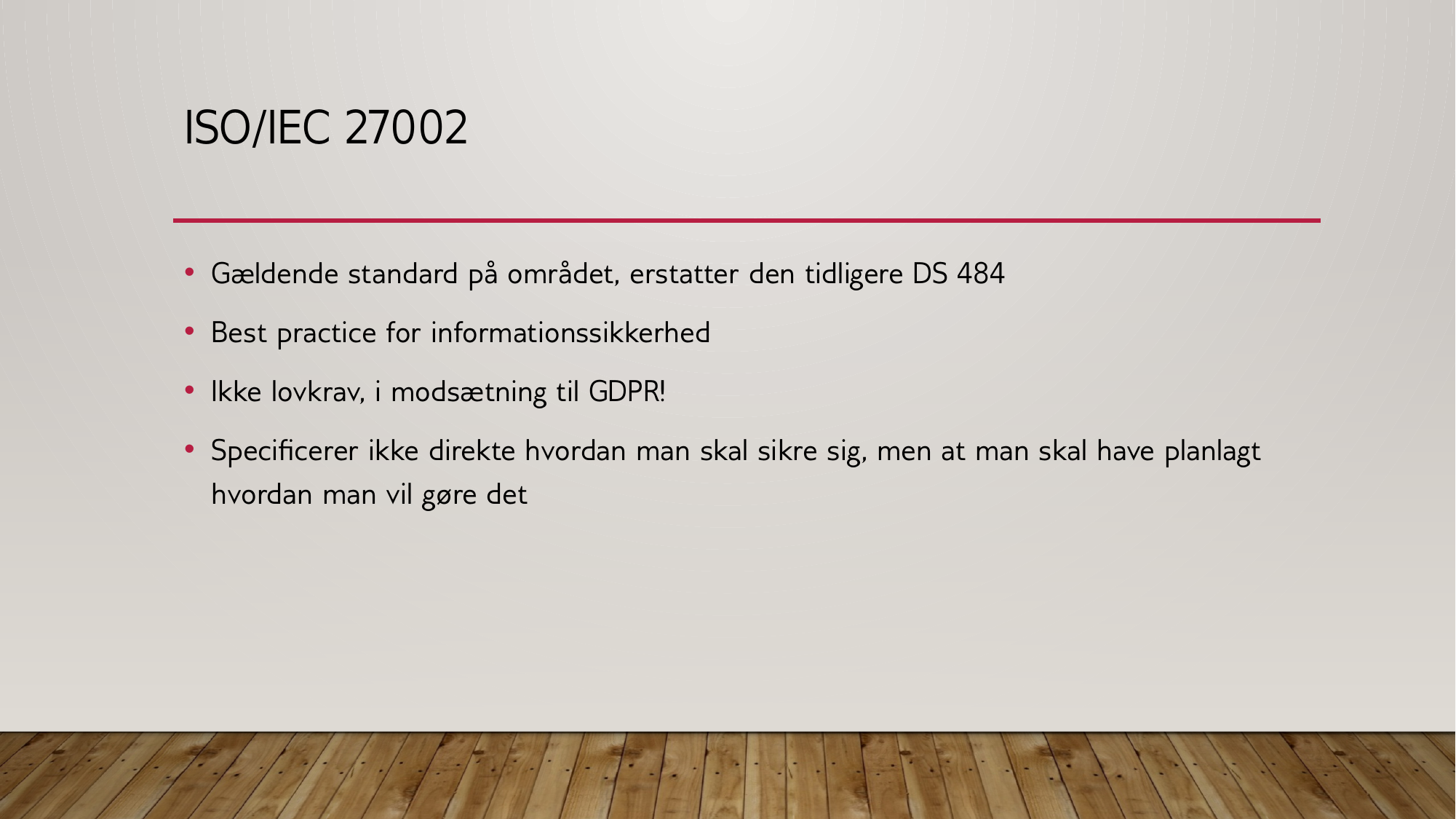

# ISO/IEC 27002
Gældende standard på området, erstatter den tidligere DS 484
Best practice for informationssikkerhed
Ikke lovkrav, i modsætning til GDPR!
Specificerer ikke direkte hvordan man skal sikre sig, men at man skal have planlagt hvordan man vil gøre det